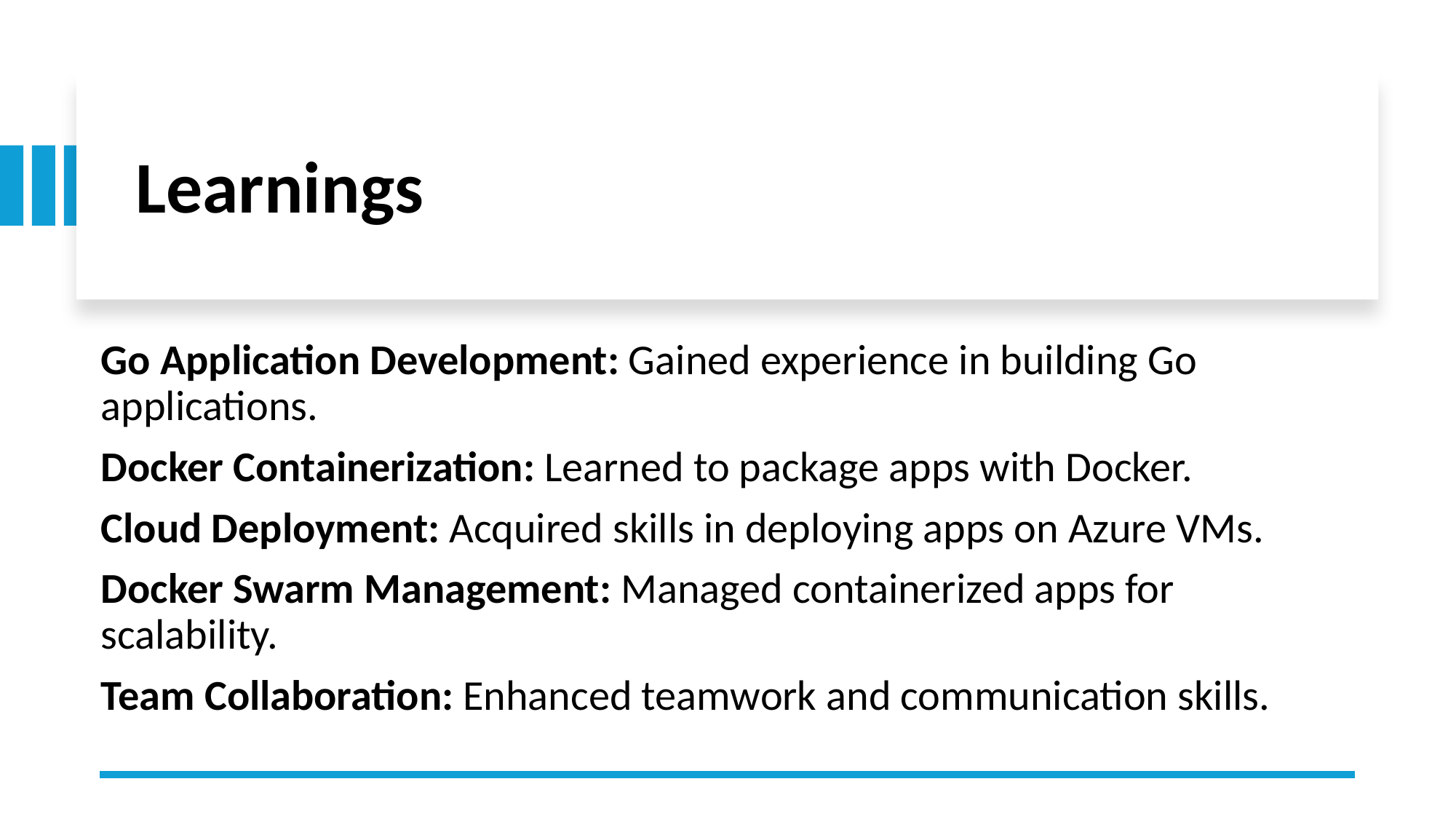

# Learnings

Go Application Development: Gained experience in building Go applications.
Docker Containerization: Learned to package apps with Docker.
Cloud Deployment: Acquired skills in deploying apps on Azure VMs.
Docker Swarm Management: Managed containerized apps for scalability.
Team Collaboration: Enhanced teamwork and communication skills.